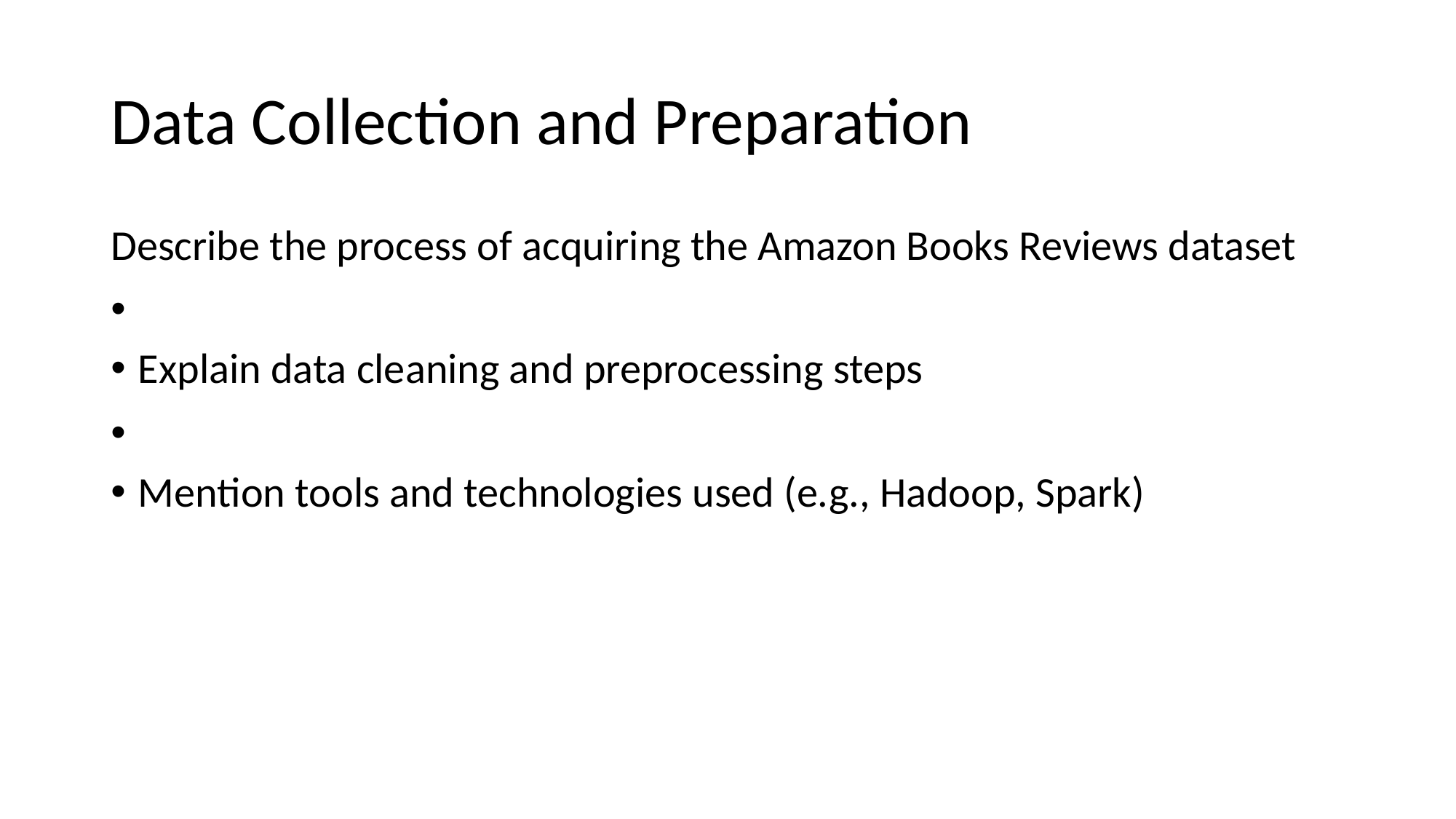

# Data Collection and Preparation
Describe the process of acquiring the Amazon Books Reviews dataset

Explain data cleaning and preprocessing steps

Mention tools and technologies used (e.g., Hadoop, Spark)